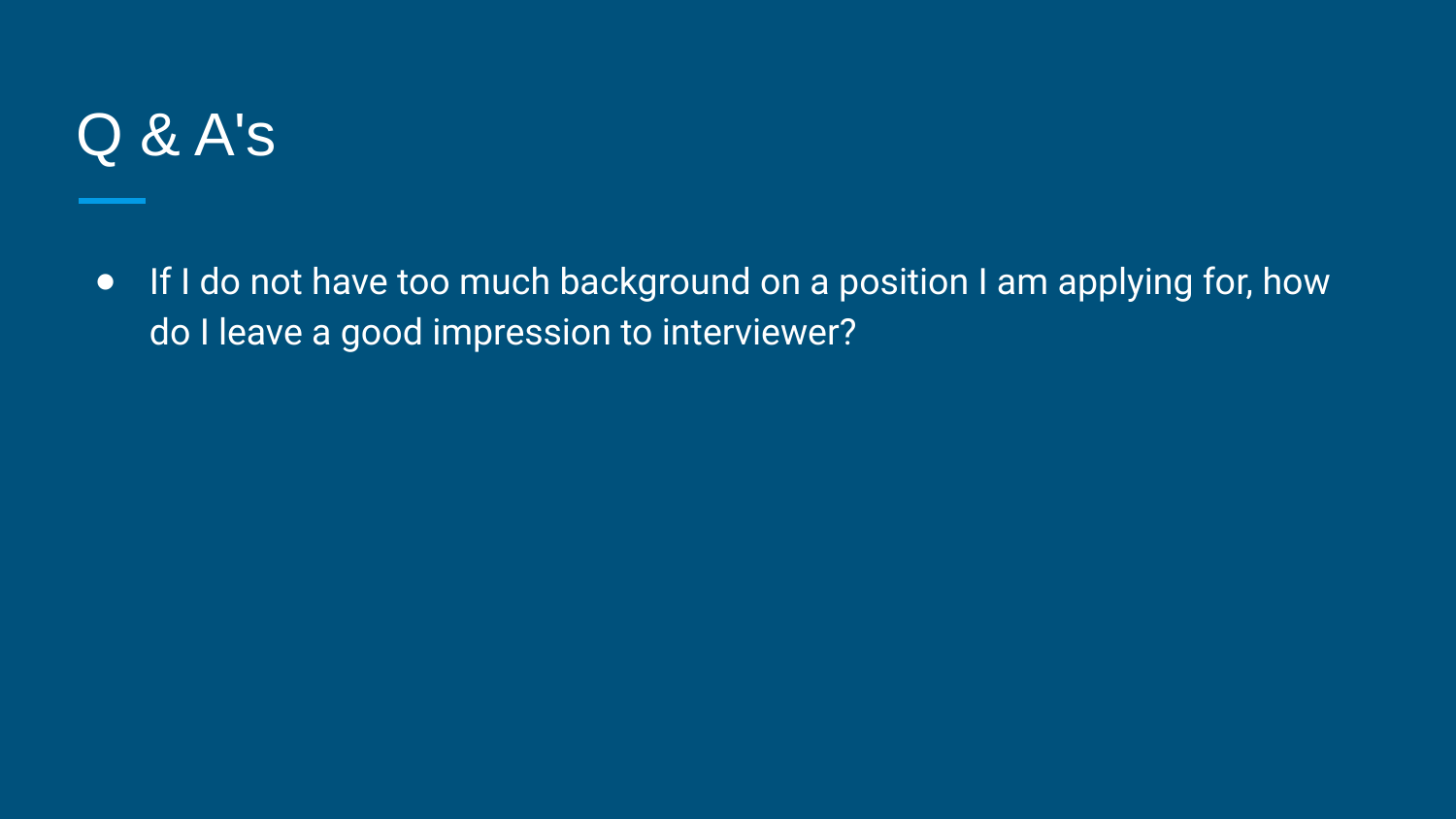

# Q & A's
If I do not have too much background on a position I am applying for, how do I leave a good impression to interviewer?